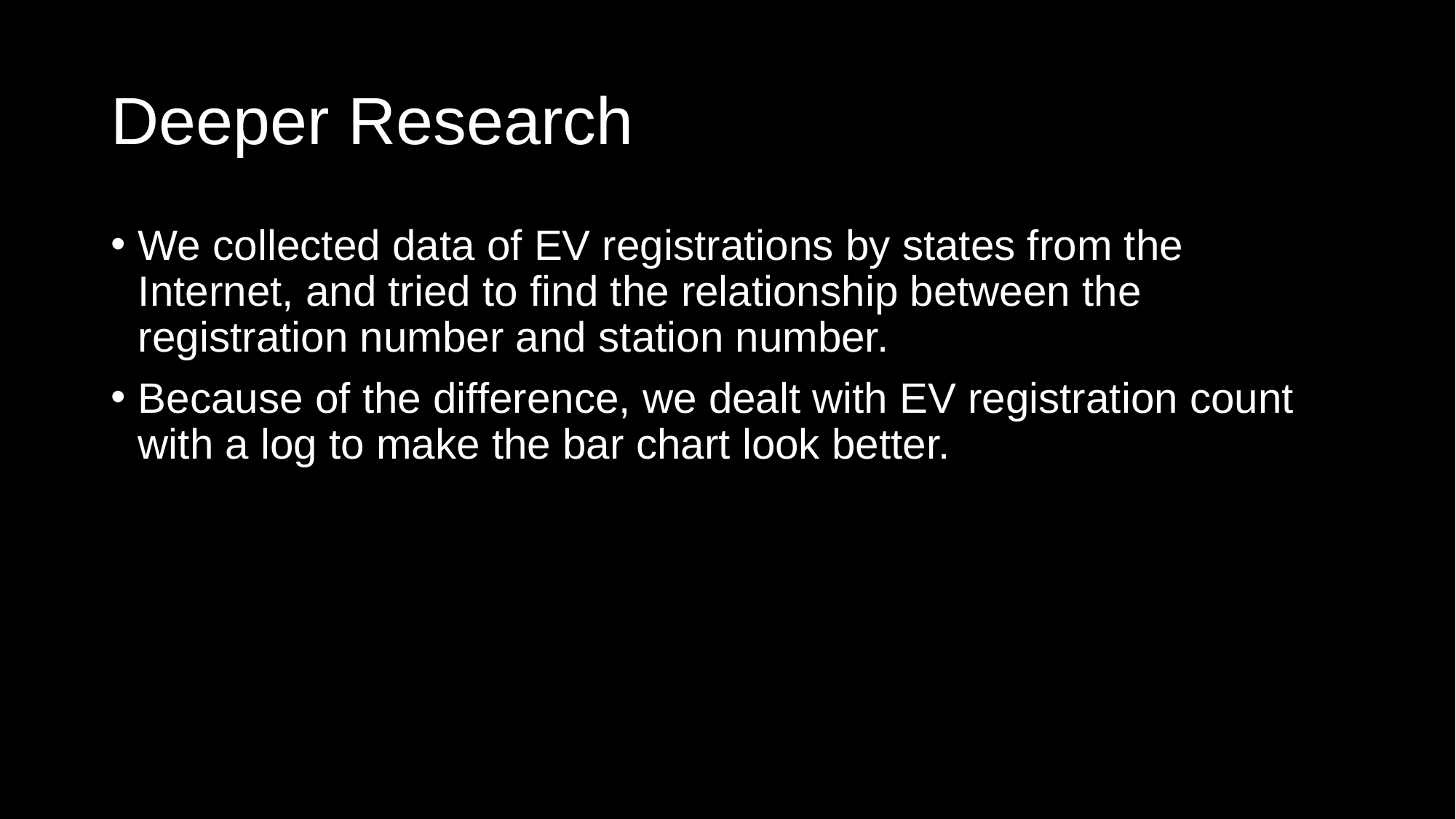

# Deeper Research
We collected data of EV registrations by states from the Internet, and tried to find the relationship between the registration number and station number.
Because of the difference, we dealt with EV registration count with a log to make the bar chart look better.